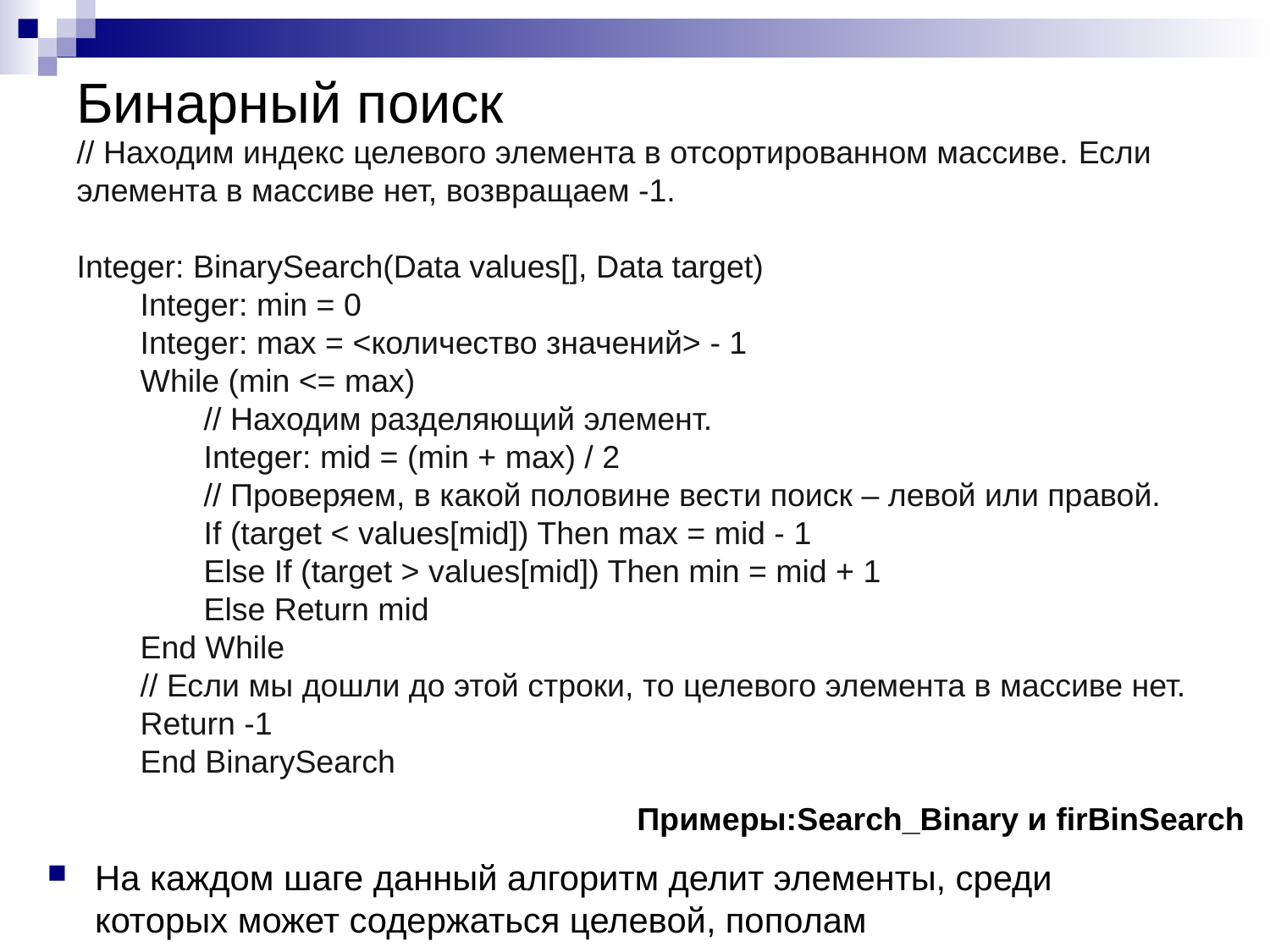

# Бинарный поиск
// Находим индекс целевого элемента в отсортированном массиве. Если элемента в массиве нет, возвращаем -1.

Integer: BinarySearch(Data values[], Data target)
Integer: min = 0
Integer: max = <количество значений> - 1
While (min <= max)
// Находим разделяющий элемент.
Integer: mid = (min + max) / 2
// Проверяем, в какой половине вести поиск – левой или правой.
If (target < values[mid]) Then max = mid - 1
Else If (target > values[mid]) Then min = mid + 1
Else Return mid
End While
// Если мы дошли до этой строки, то целевого элемента в массиве нет.
Return -1
End BinarySearch
Примеры:Search_Binary и firBinSearch
На каждом шаге данный алгоритм делит элементы, среди которых может содержаться целевой, пополам